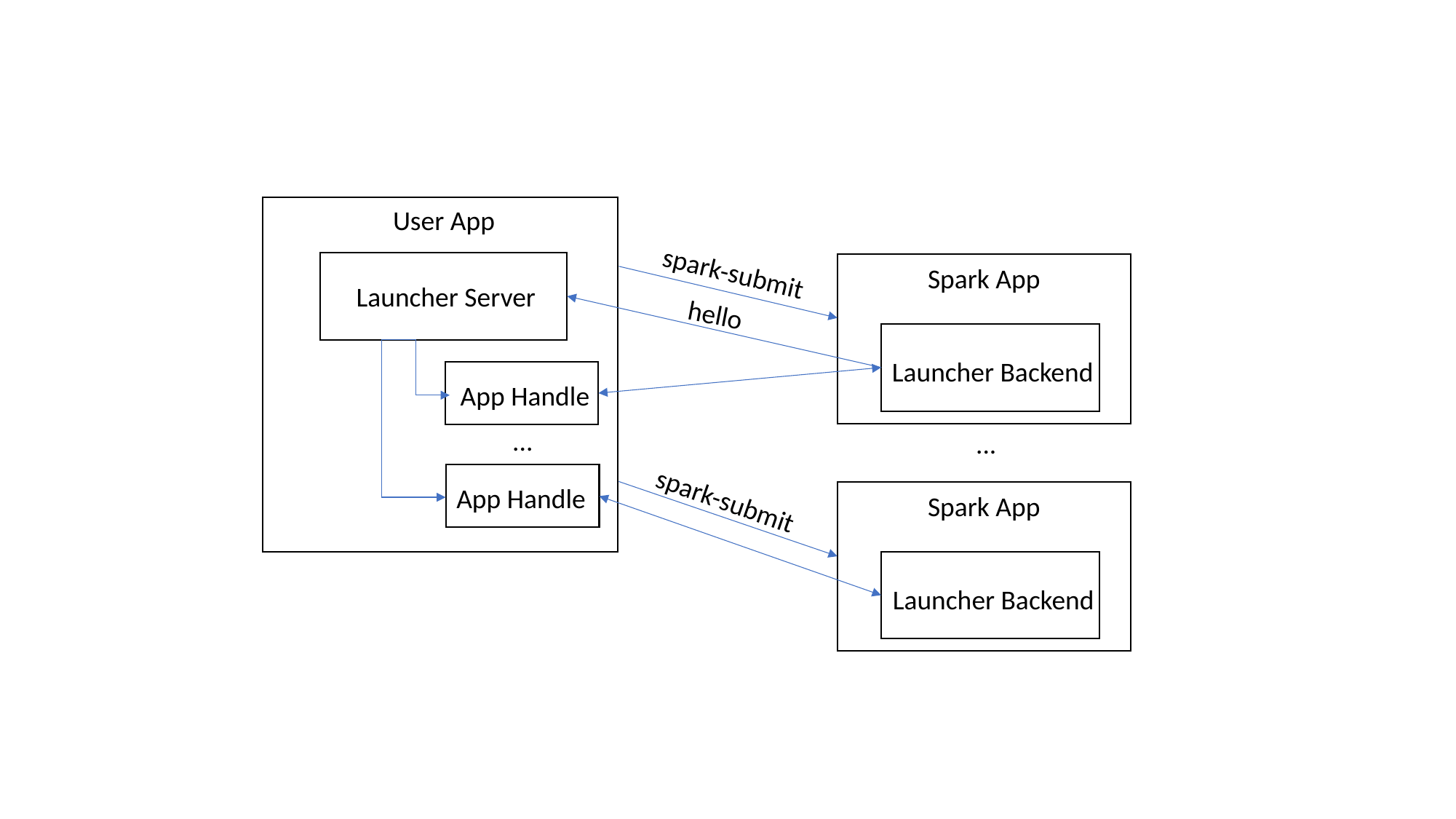

User App
spark-submit

Spark App
Launcher Server
hello

Launcher Backend

App Handle
...
...

App Handle
spark-submit

Spark App

Launcher Backend